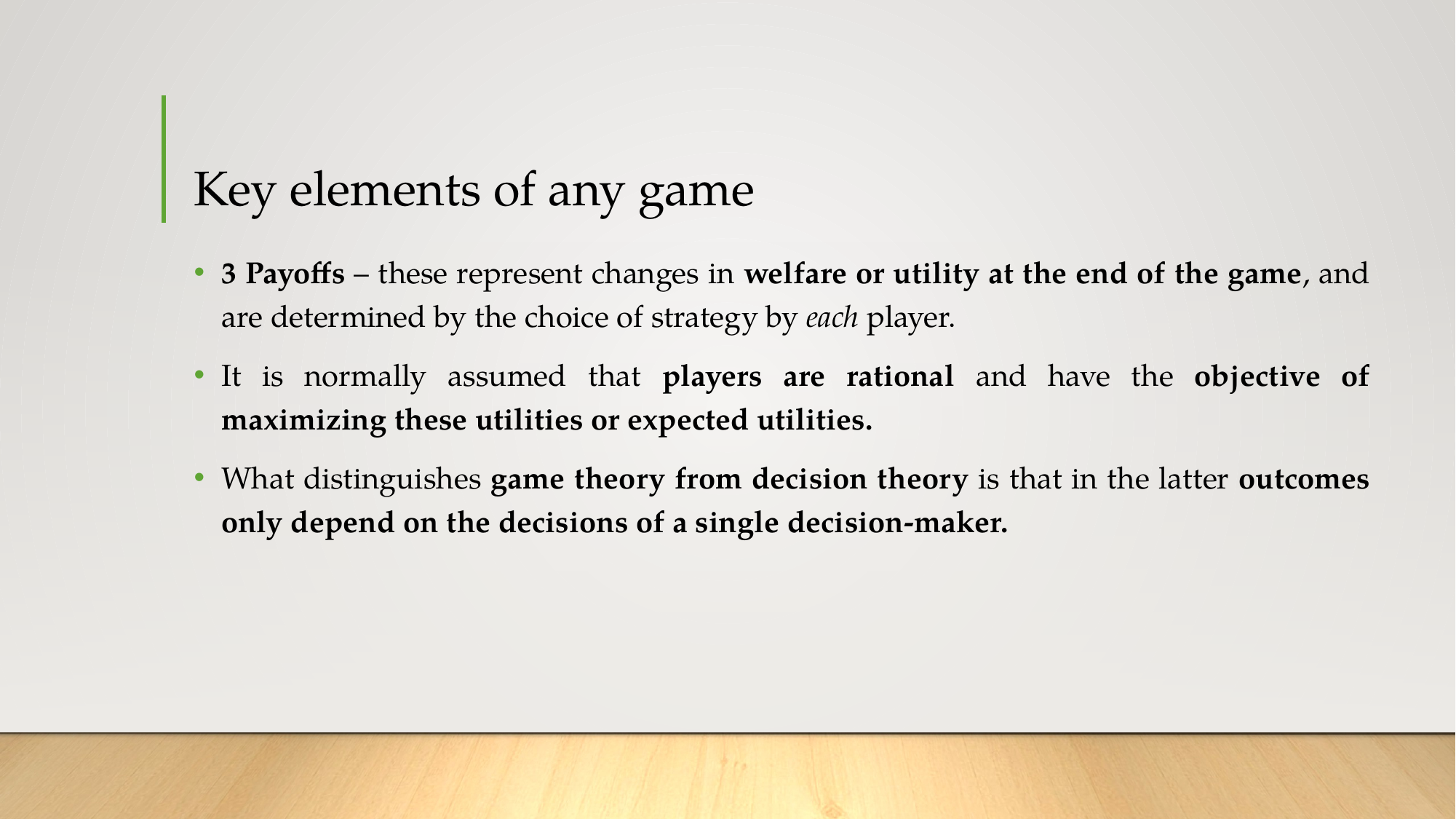

# Key elements of any game
3 Payoffs – these represent changes in welfare or utility at the end of the game, and are determined by the choice of strategy by each player.
It is normally assumed that players are rational and have the objective of maximizing these utilities or expected utilities.
What distinguishes game theory from decision theory is that in the latter outcomes only depend on the decisions of a single decision-maker.